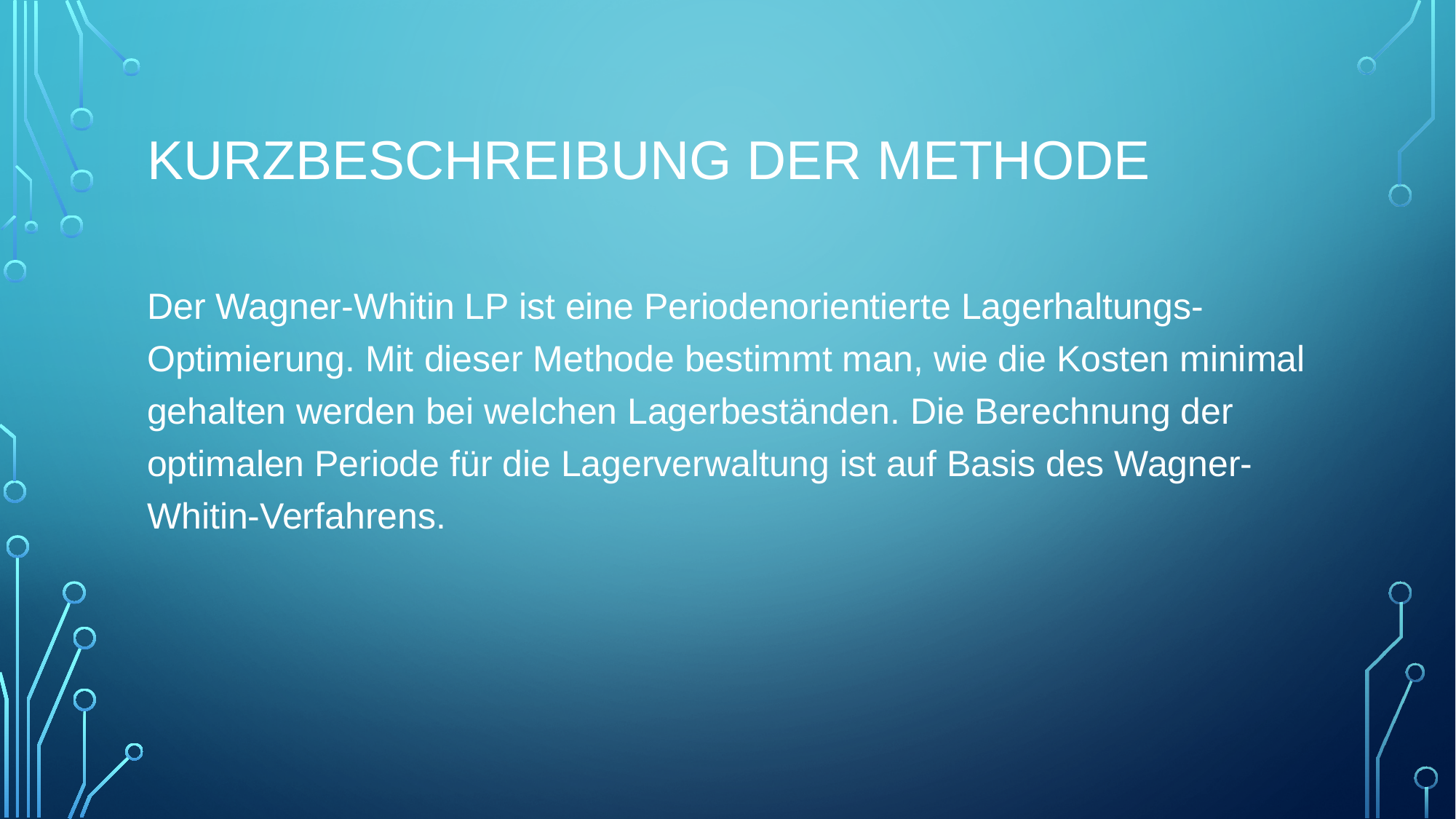

# Kurzbeschreibung der Methode
Der Wagner-Whitin LP ist eine Periodenorientierte Lagerhaltungs-Optimierung. Mit dieser Methode bestimmt man, wie die Kosten minimal gehalten werden bei welchen Lagerbeständen. Die Berechnung der optimalen Periode für die Lagerverwaltung ist auf Basis des Wagner-Whitin-Verfahrens.